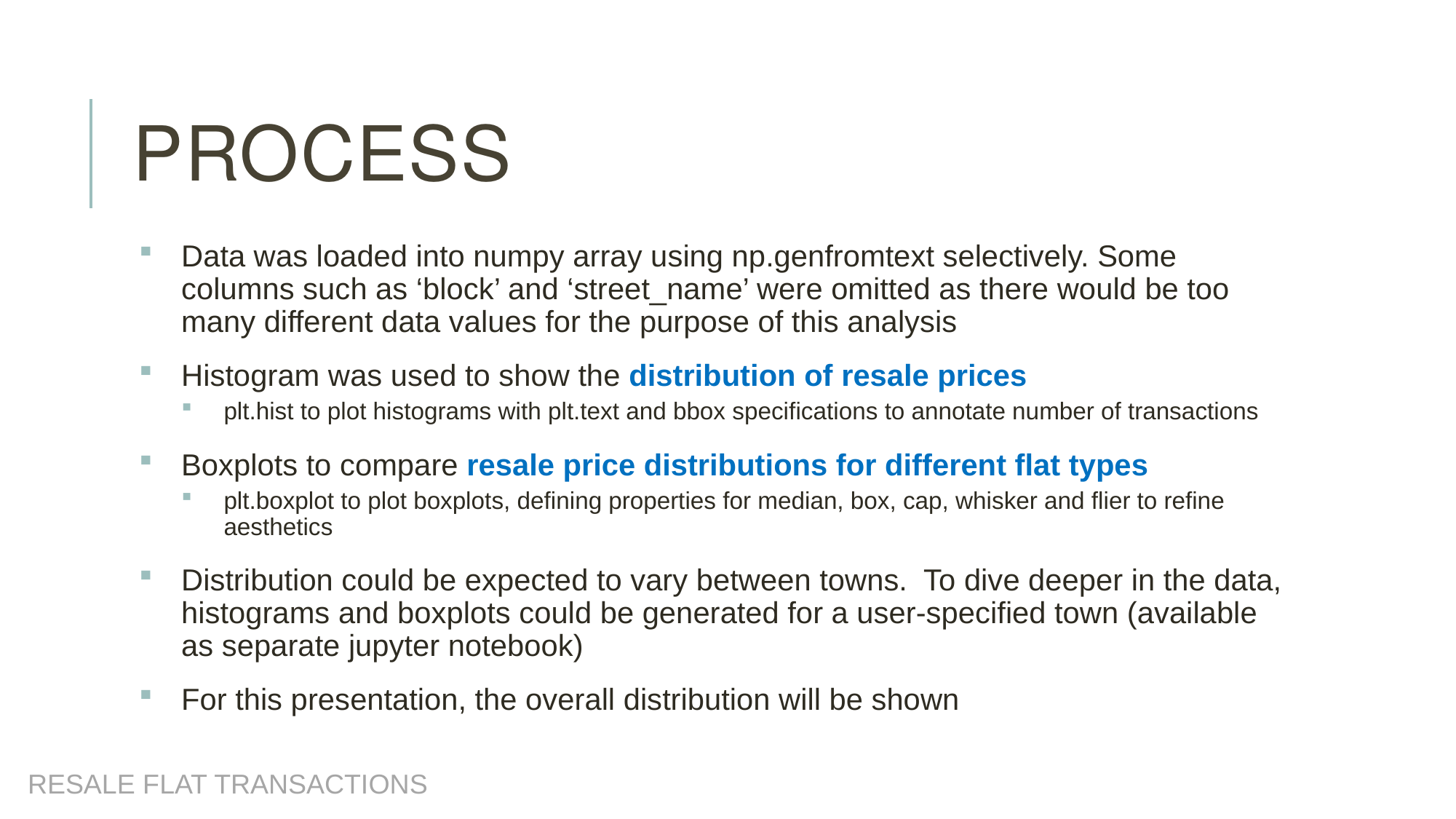

# PROCESS
Data was loaded into numpy array using np.genfromtext selectively. Some columns such as ‘block’ and ‘street_name’ were omitted as there would be too many different data values for the purpose of this analysis
Histogram was used to show the distribution of resale prices
plt.hist to plot histograms with plt.text and bbox specifications to annotate number of transactions
Boxplots to compare resale price distributions for different flat types
plt.boxplot to plot boxplots, defining properties for median, box, cap, whisker and flier to refine aesthetics
Distribution could be expected to vary between towns.  To dive deeper in the data, histograms and boxplots could be generated for a user-specified town (available as separate jupyter notebook)
For this presentation, the overall distribution will be shown

resale FLAT TRANSACTIONS